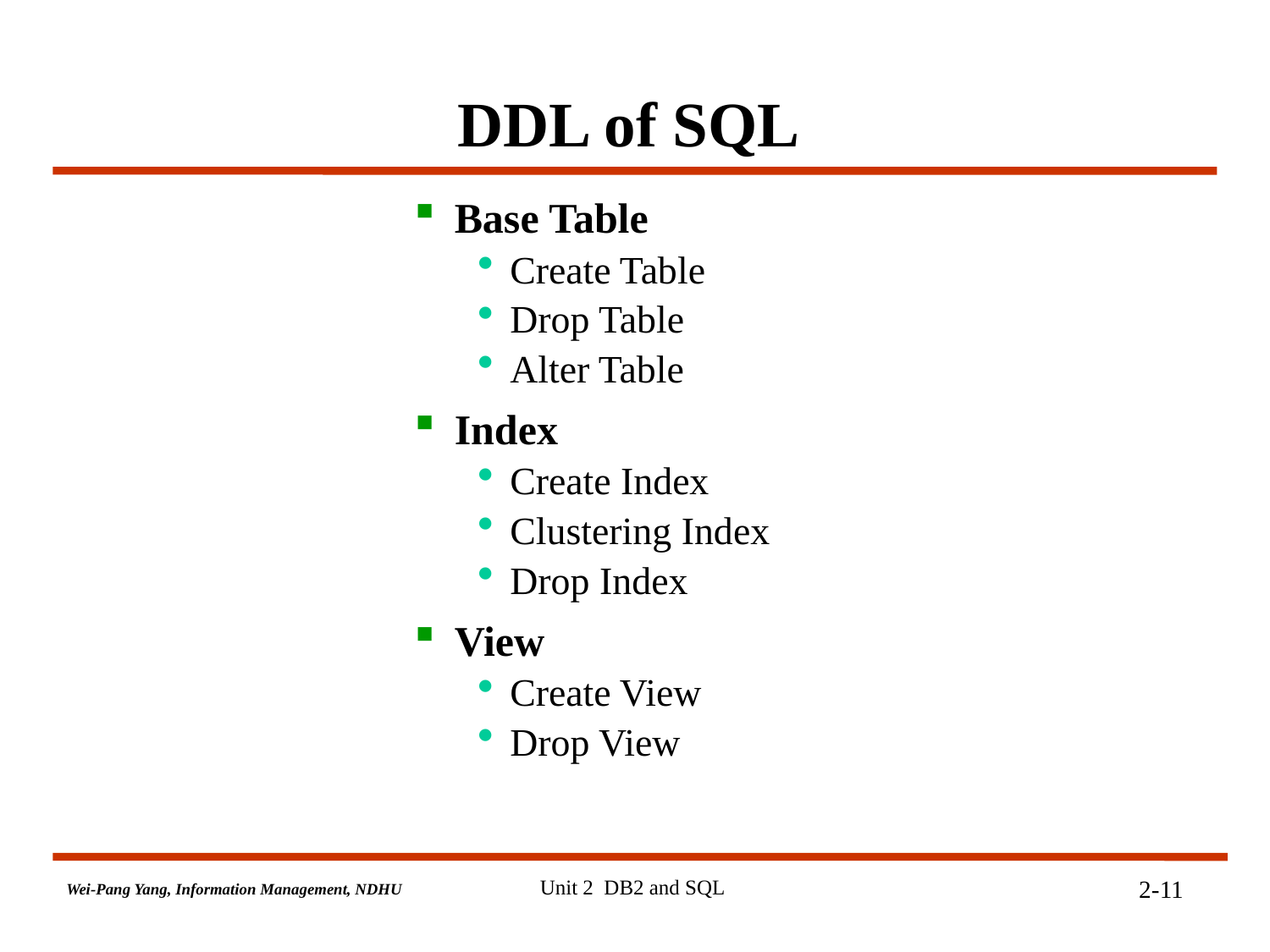

# DDL of SQL
Base Table
Create Table
Drop Table
Alter Table
Index
Create Index
Clustering Index
Drop Index
View
Create View
Drop View
Unit 2  DB2 and SQL